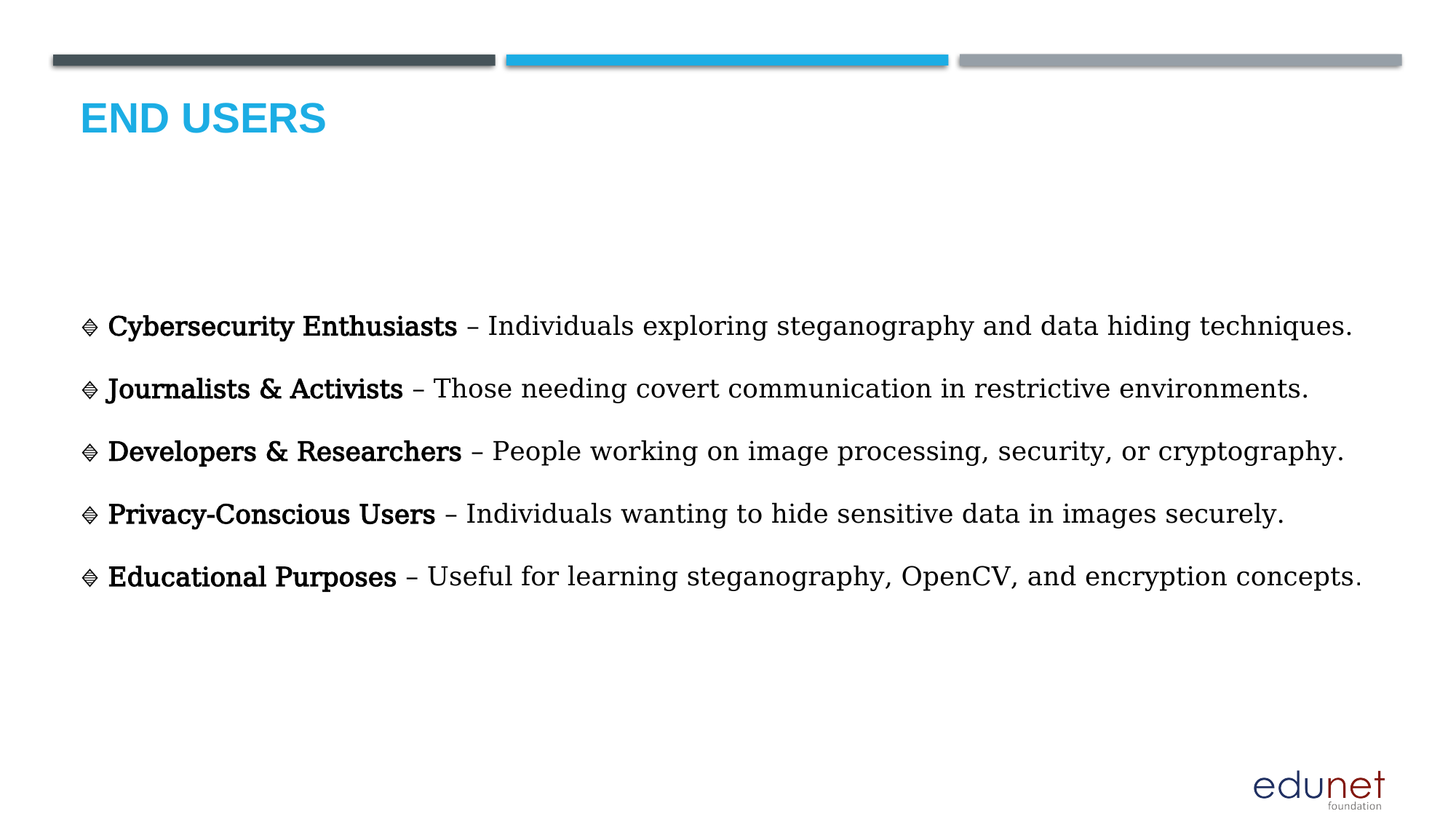

# End users
🔹 Cybersecurity Enthusiasts – Individuals exploring steganography and data hiding techniques.
🔹 Journalists & Activists – Those needing covert communication in restrictive environments.
🔹 Developers & Researchers – People working on image processing, security, or cryptography.
🔹 Privacy-Conscious Users – Individuals wanting to hide sensitive data in images securely.
🔹 Educational Purposes – Useful for learning steganography, OpenCV, and encryption concepts.